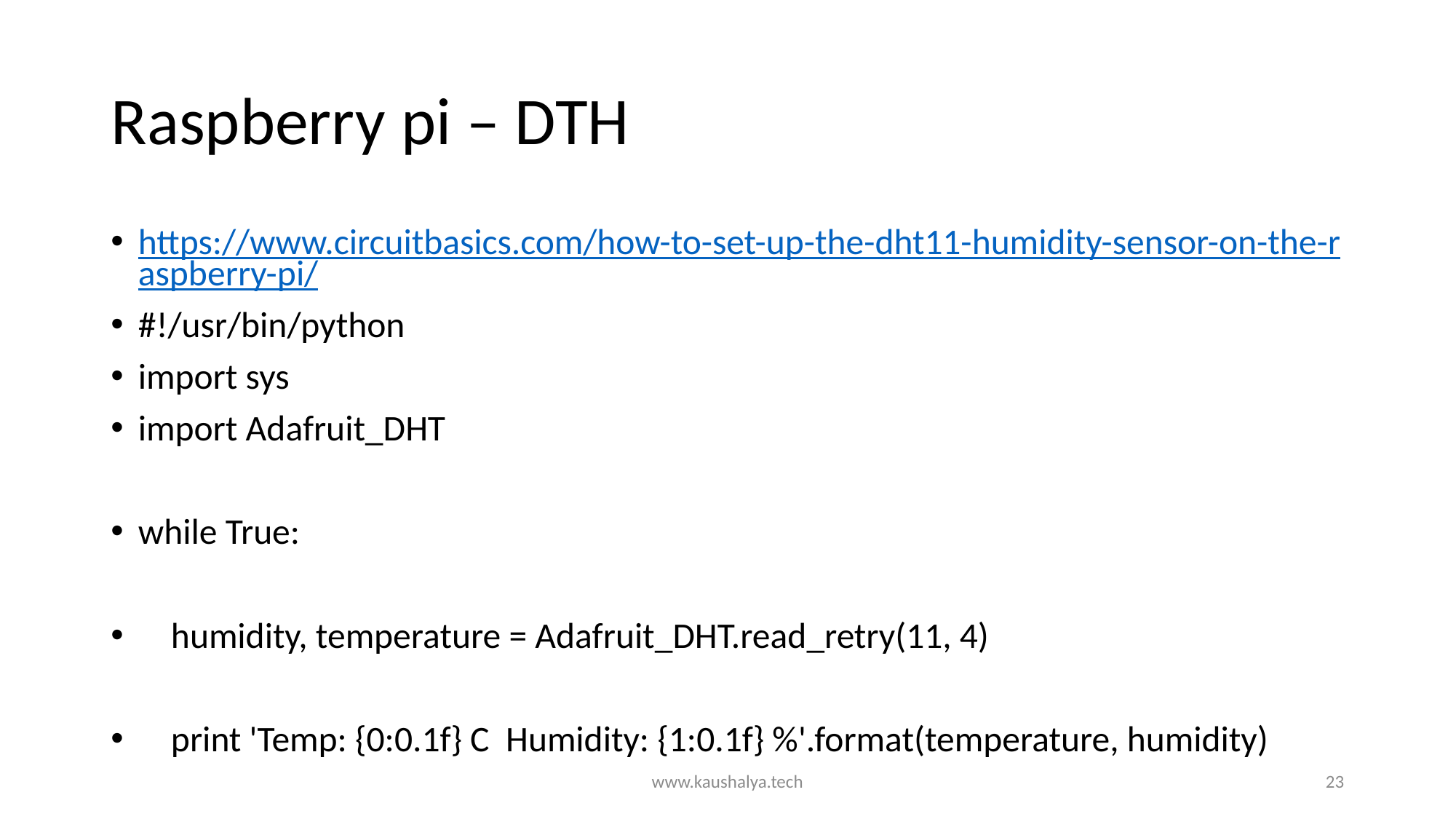

# Raspberry pi – DTH
https://www.circuitbasics.com/how-to-set-up-the-dht11-humidity-sensor-on-the-raspberry-pi/
#!/usr/bin/python
import sys
import Adafruit_DHT

while True:

    humidity, temperature = Adafruit_DHT.read_retry(11, 4)

    print 'Temp: {0:0.1f} C  Humidity: {1:0.1f} %'.format(temperature, humidity)
www.kaushalya.tech
23